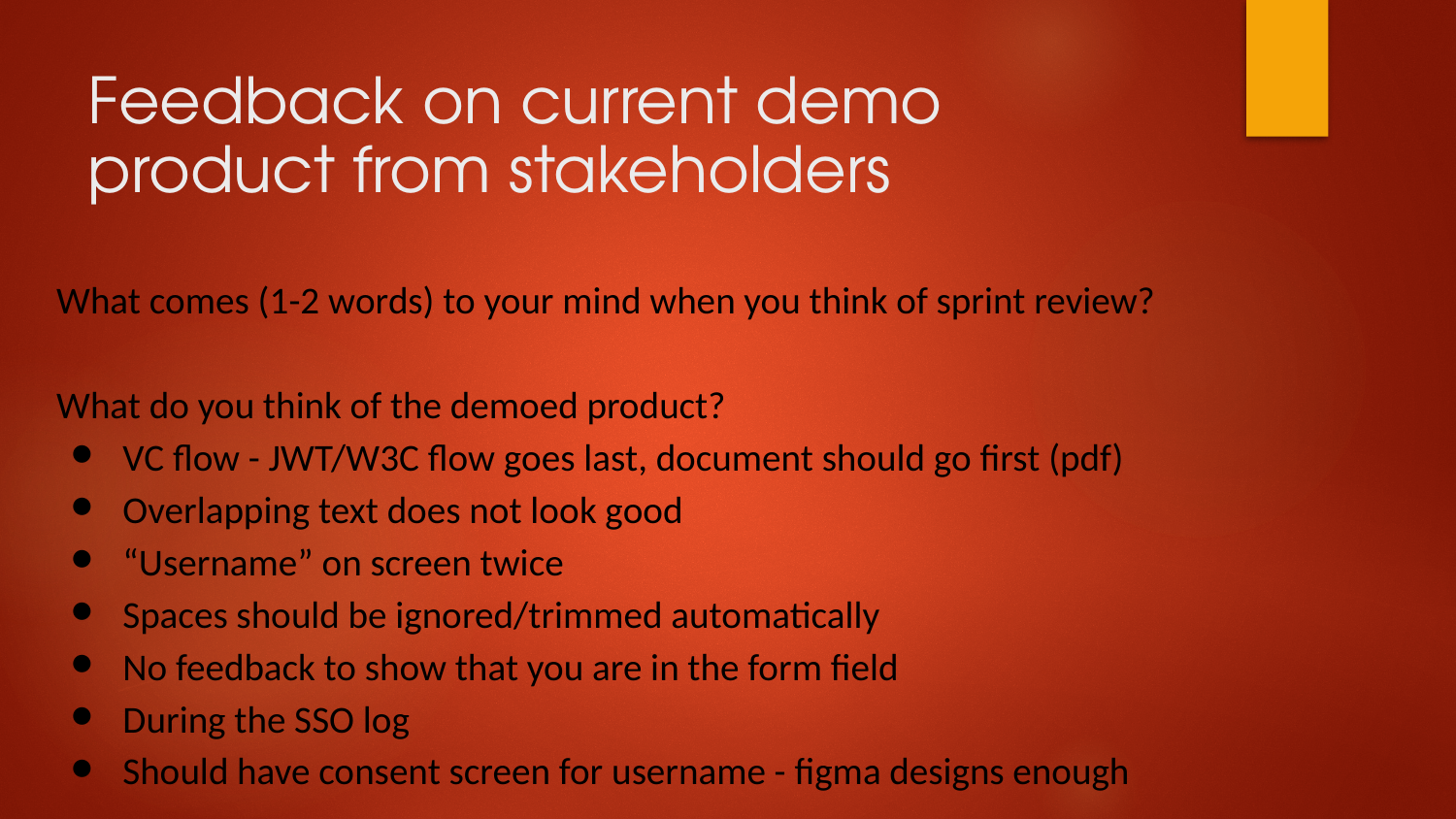

# Feedback on current demo product from stakeholders
What comes (1-2 words) to your mind when you think of sprint review?

What do you think of the demoed product?
VC flow - JWT/W3C flow goes last, document should go first (pdf)
Overlapping text does not look good
“Username” on screen twice
Spaces should be ignored/trimmed automatically
No feedback to show that you are in the form field
During the SSO log
Should have consent screen for username - figma designs enough